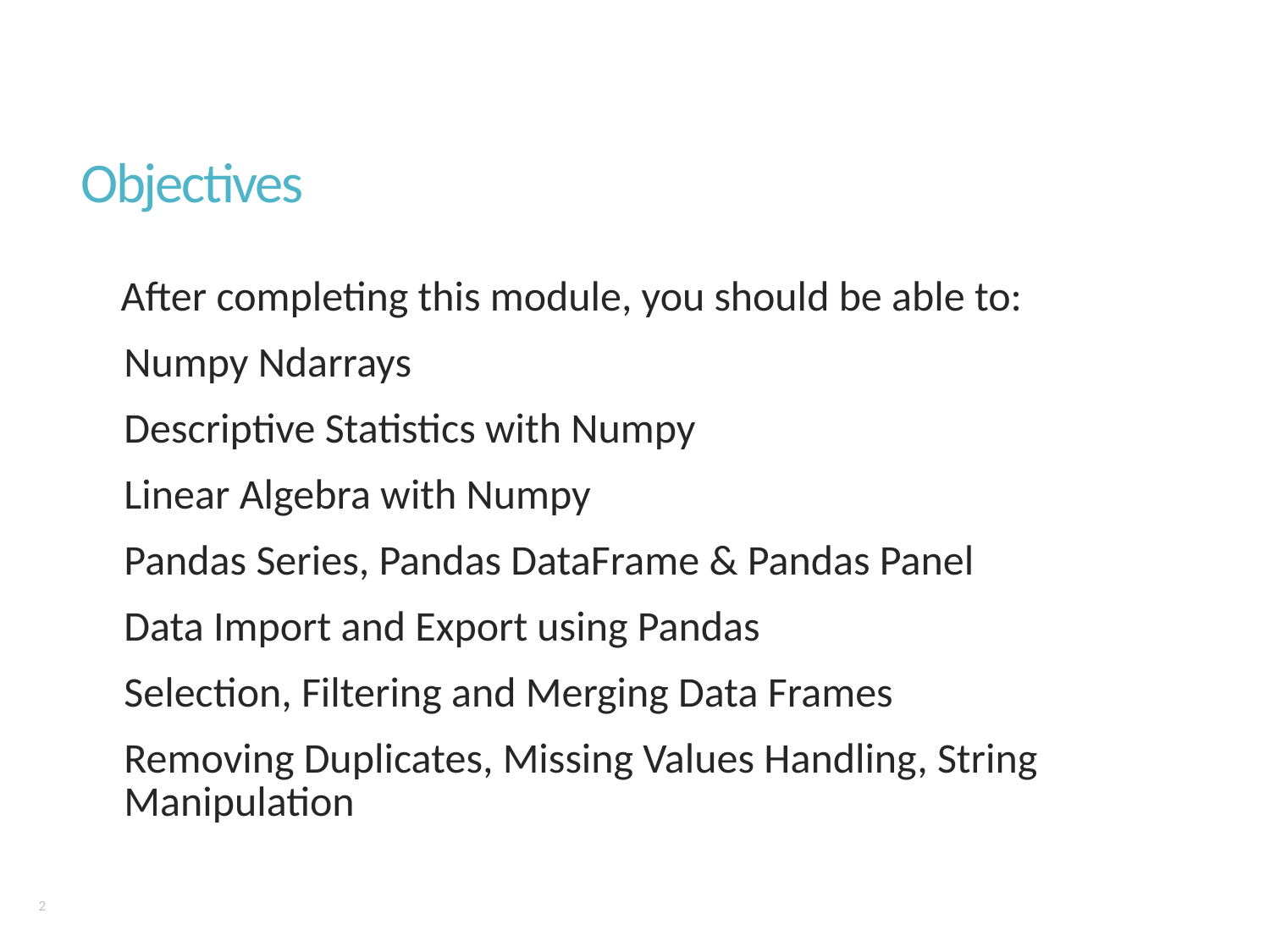

# Objectives

 After completing this module, you should be able to:
Numpy Ndarrays
Descriptive Statistics with Numpy
Linear Algebra with Numpy
Pandas Series, Pandas DataFrame & Pandas Panel
Data Import and Export using Pandas
Selection, Filtering and Merging Data Frames
Removing Duplicates, Missing Values Handling, String Manipulation